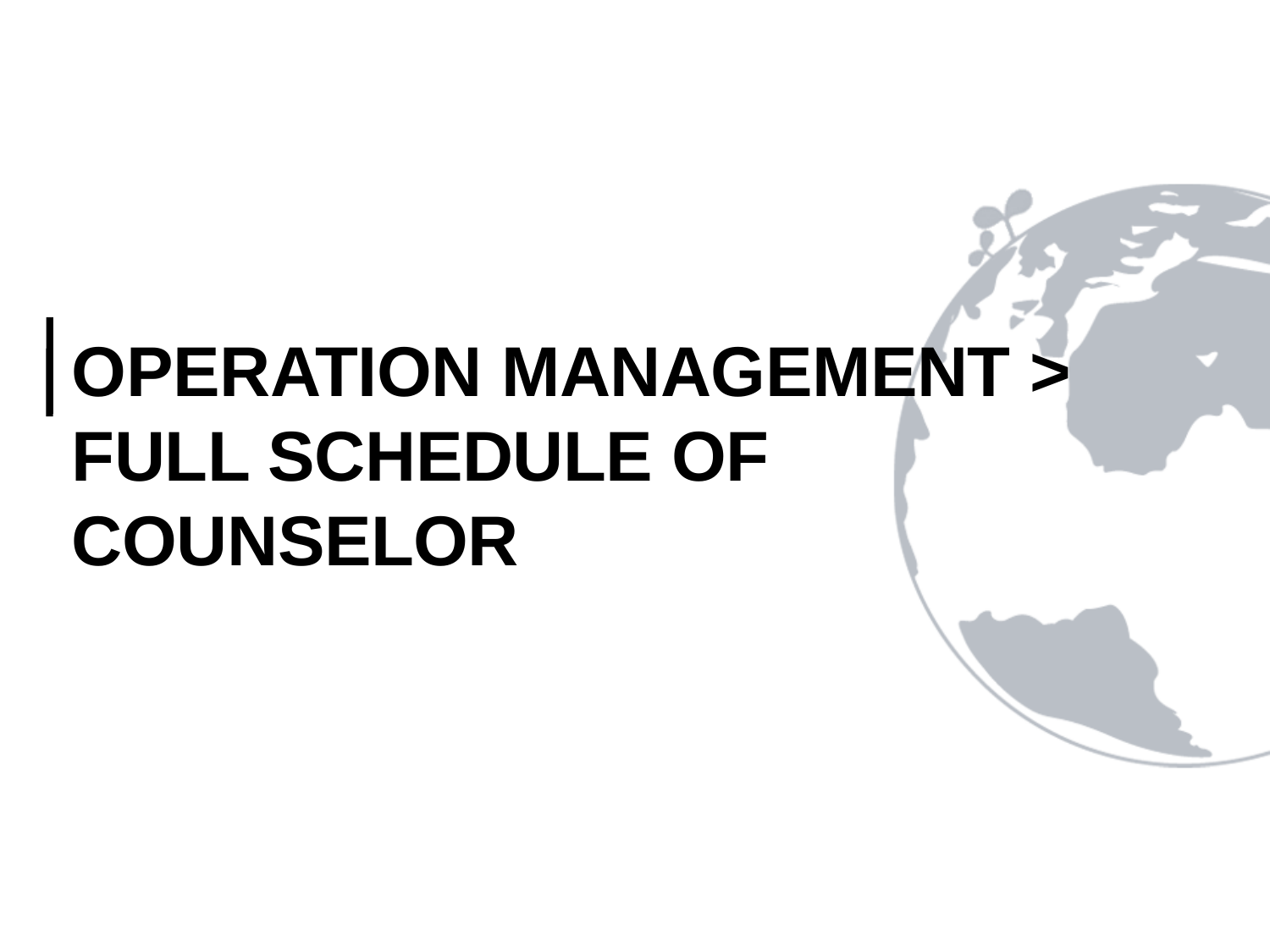

OPERATION MANAGEMENT > FULL SCHEDULE OF COUNSELOR